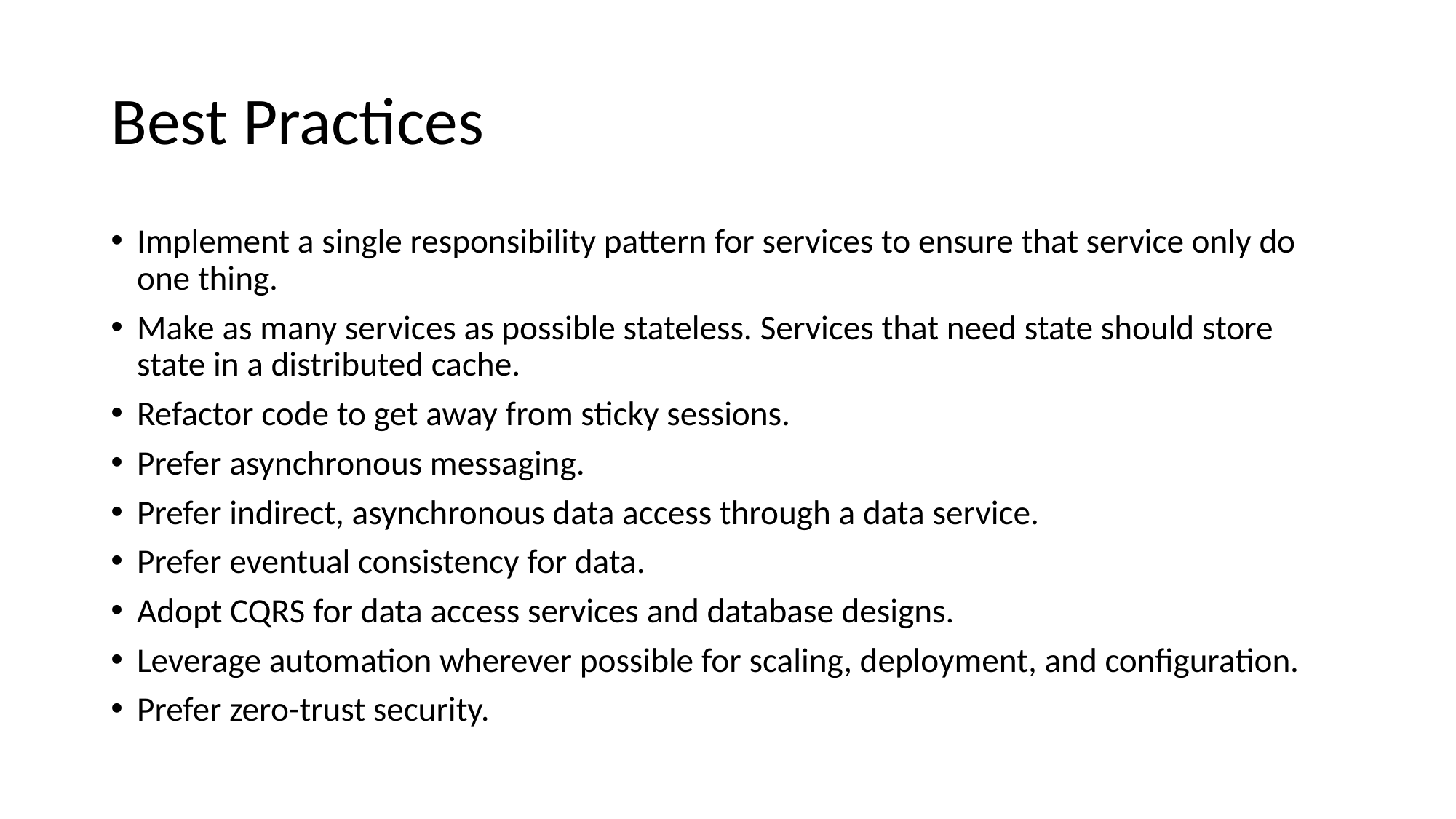

# Best Practices
Implement a single responsibility pattern for services to ensure that service only do one thing.
Make as many services as possible stateless. Services that need state should store state in a distributed cache.
Refactor code to get away from sticky sessions.
Prefer asynchronous messaging.
Prefer indirect, asynchronous data access through a data service.
Prefer eventual consistency for data.
Adopt CQRS for data access services and database designs.
Leverage automation wherever possible for scaling, deployment, and configuration.
Prefer zero-trust security.